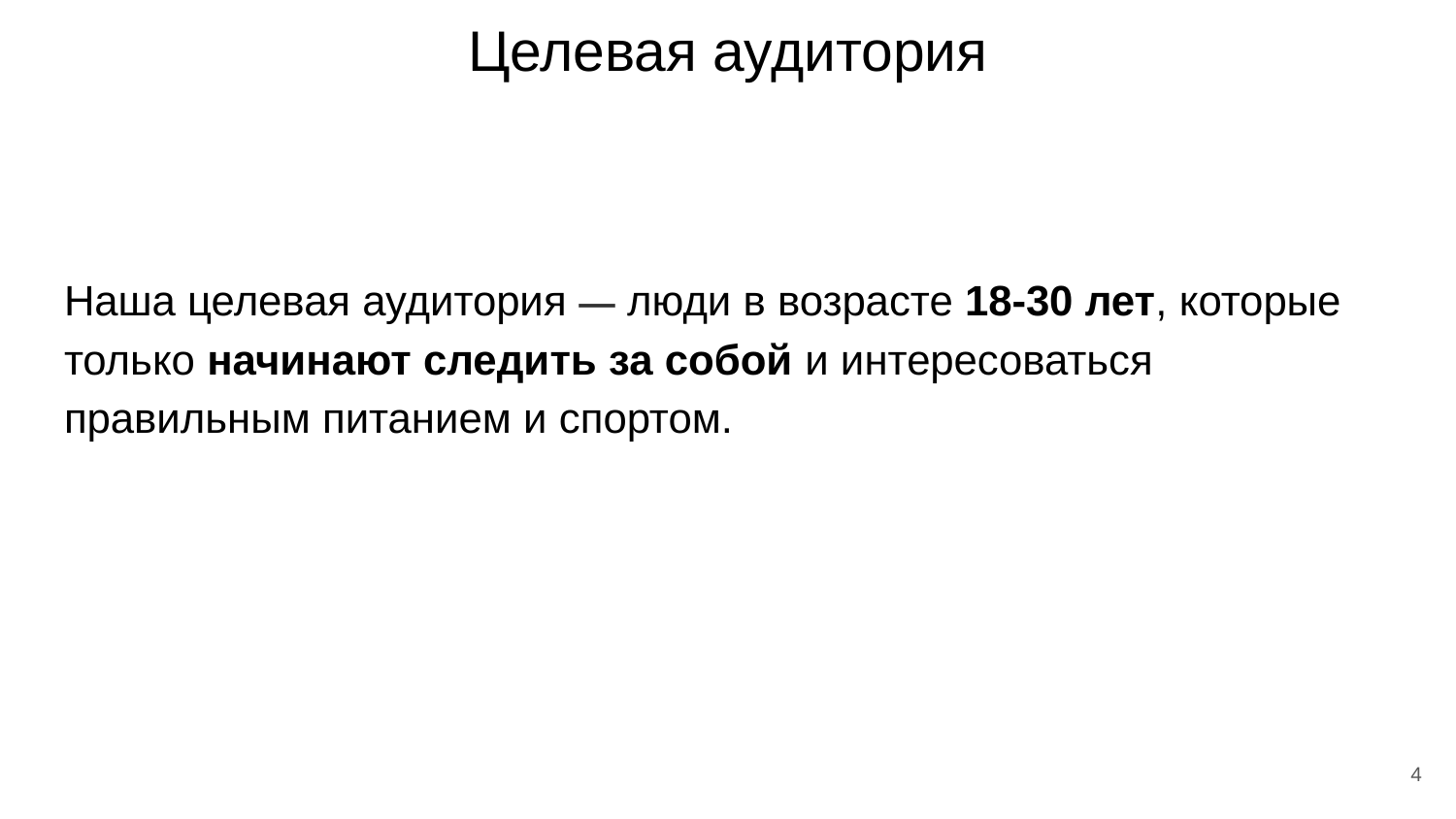

# Целевая аудитория

Наша целевая аудитория — люди в возрасте 18-30 лет, которые только начинают следить за собой и интересоваться правильным питанием и спортом.

4